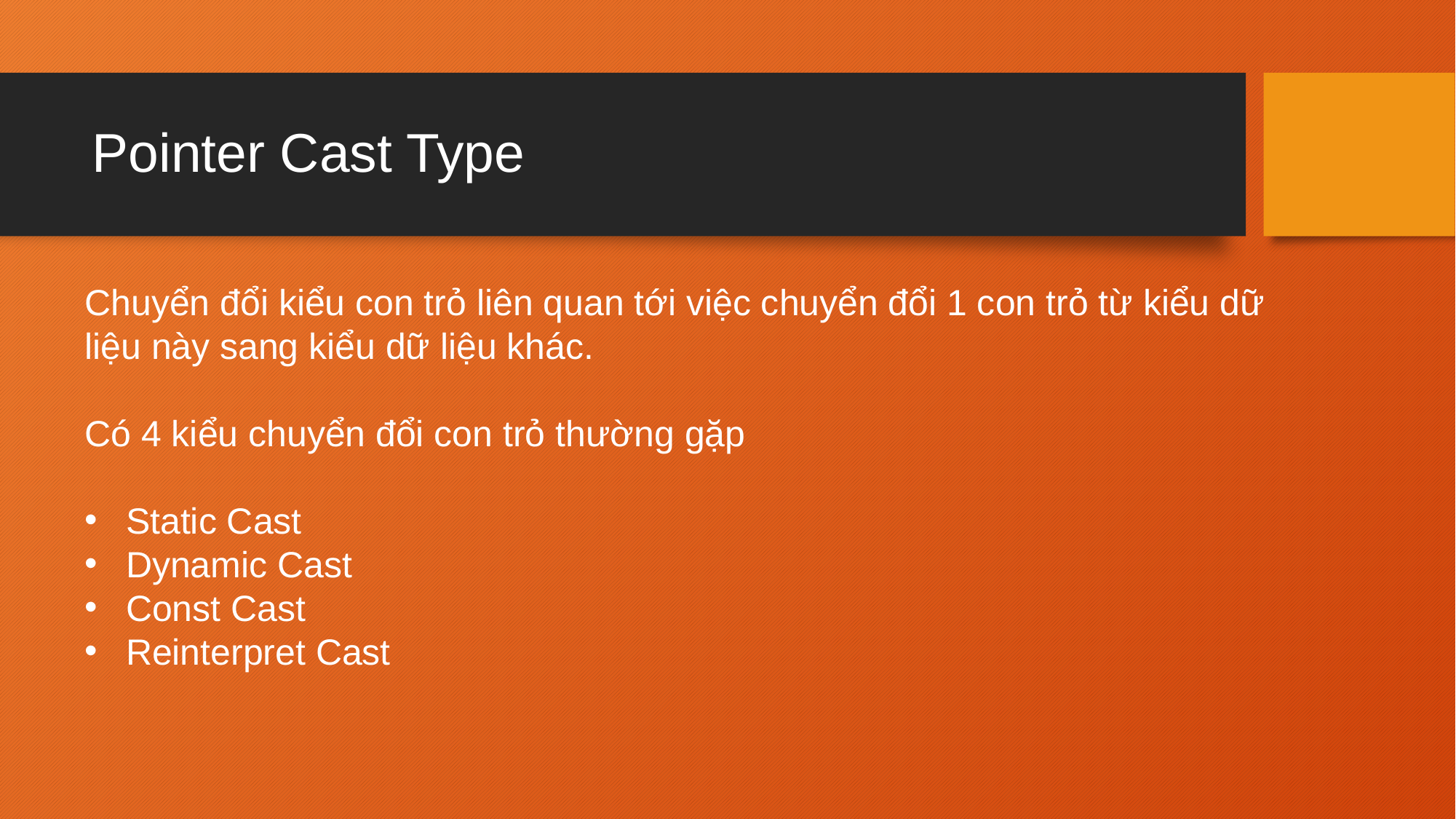

# Pointer Cast Type
Chuyển đổi kiểu con trỏ liên quan tới việc chuyển đổi 1 con trỏ từ kiểu dữ liệu này sang kiểu dữ liệu khác.

Có 4 kiểu chuyển đổi con trỏ thường gặp
Static Cast
Dynamic Cast
Const Cast
Reinterpret Cast